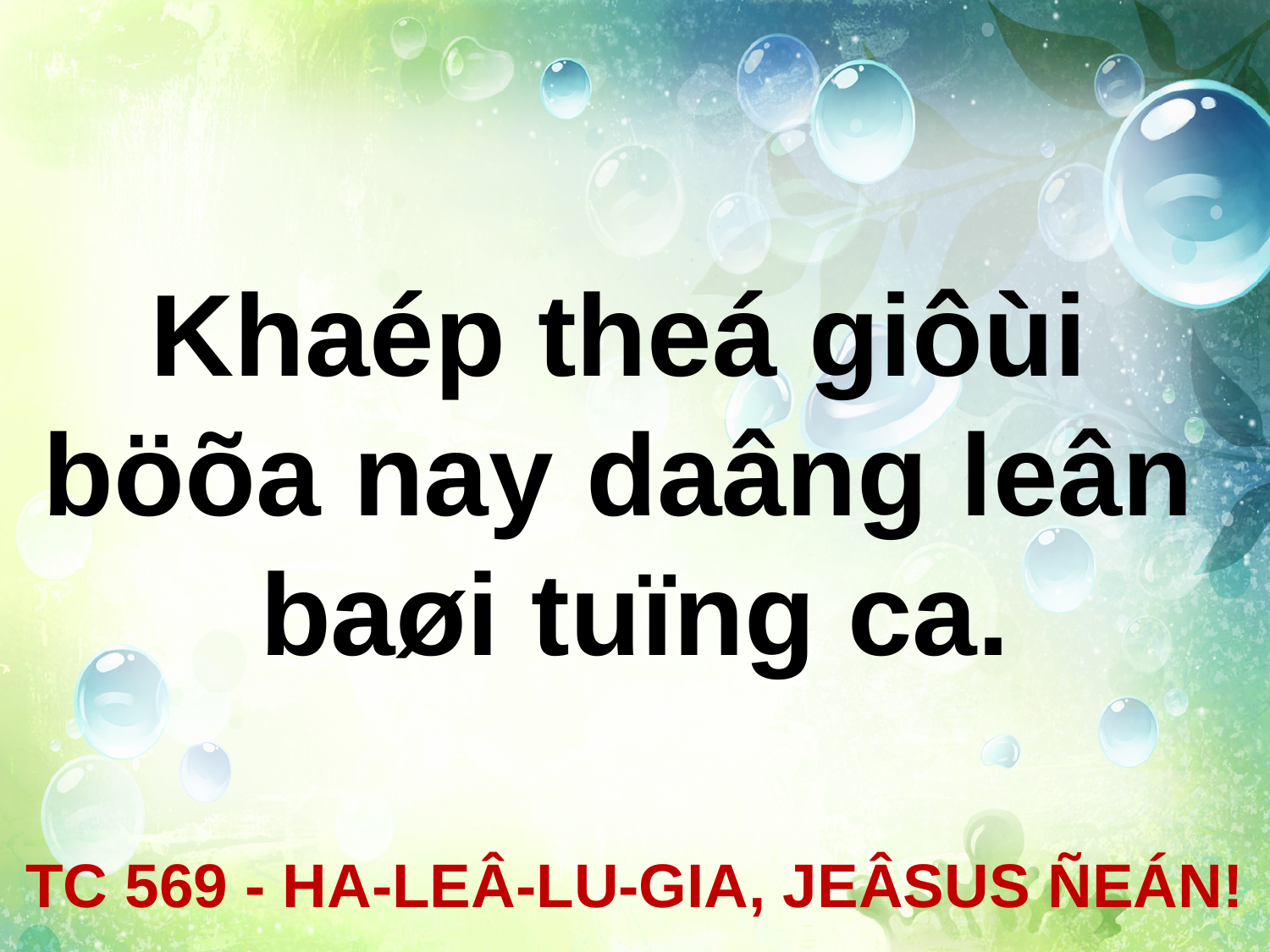

Khaép theá giôùi
böõa nay daâng leân
baøi tuïng ca.
TC 569 - HA-LEÂ-LU-GIA, JEÂSUS ÑEÁN!